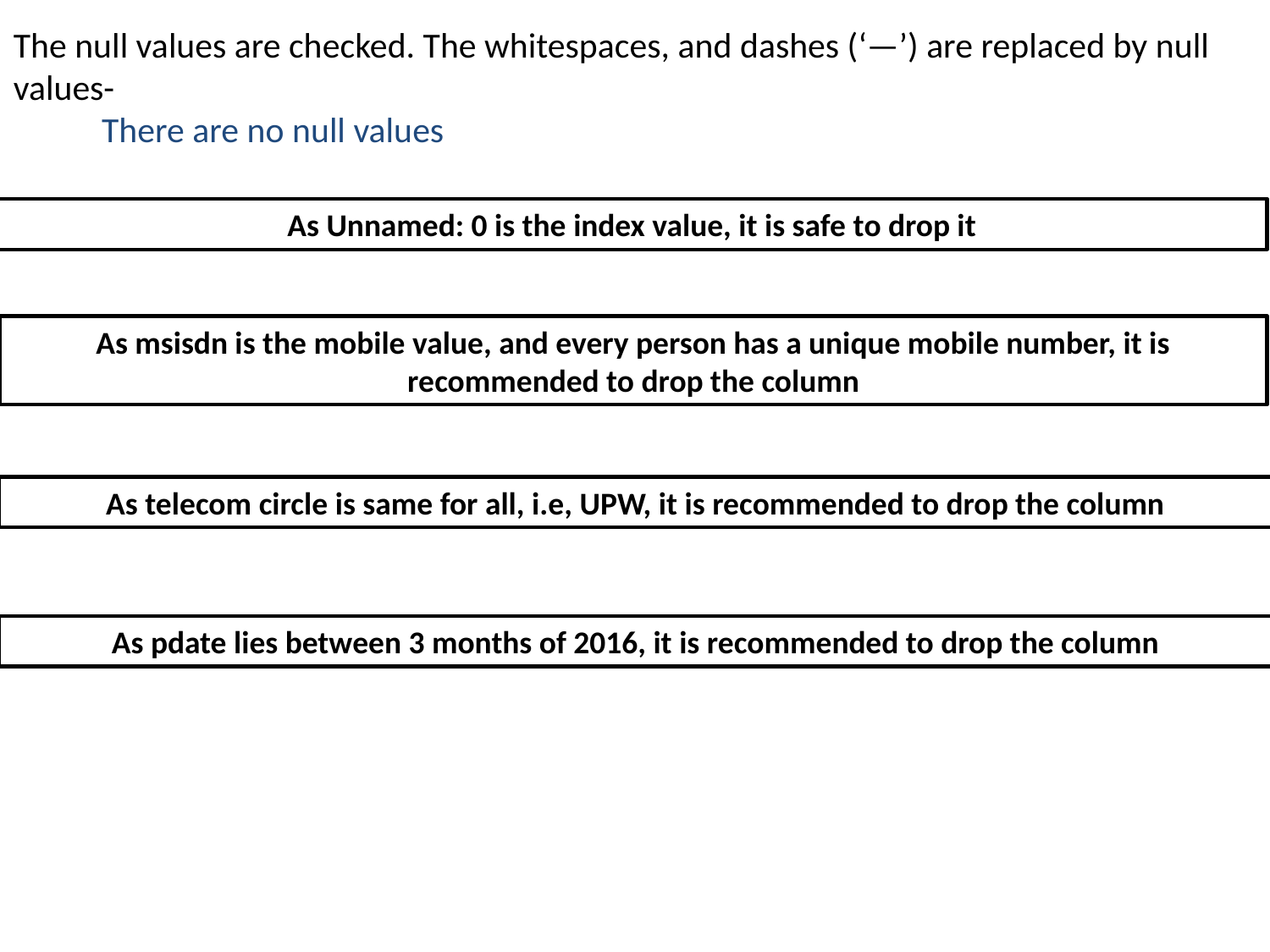

The null values are checked. The whitespaces, and dashes (‘—’) are replaced by null values-
           There are no null values
As Unnamed: 0 is the index value, it is safe to drop it
As msisdn is the mobile value, and every person has a unique mobile number, it is recommended to drop the column
As telecom circle is same for all, i.e, UPW, it is recommended to drop the column
As pdate lies between 3 months of 2016, it is recommended to drop the column